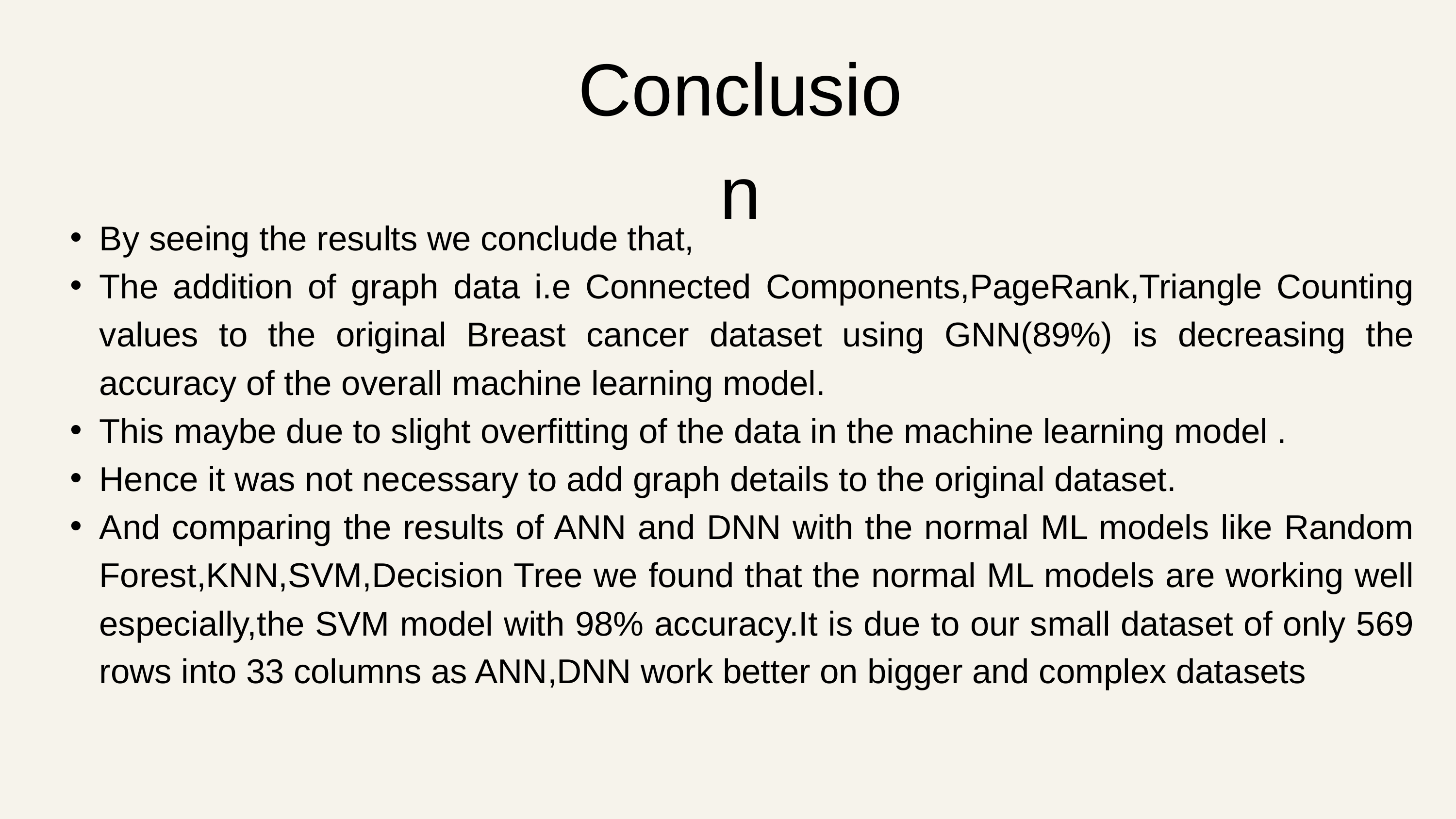

Conclusion
By seeing the results we conclude that,
The addition of graph data i.e Connected Components,PageRank,Triangle Counting values to the original Breast cancer dataset using GNN(89%) is decreasing the accuracy of the overall machine learning model.
This maybe due to slight overfitting of the data in the machine learning model .
Hence it was not necessary to add graph details to the original dataset.
And comparing the results of ANN and DNN with the normal ML models like Random Forest,KNN,SVM,Decision Tree we found that the normal ML models are working well especially,the SVM model with 98% accuracy.It is due to our small dataset of only 569 rows into 33 columns as ANN,DNN work better on bigger and complex datasets